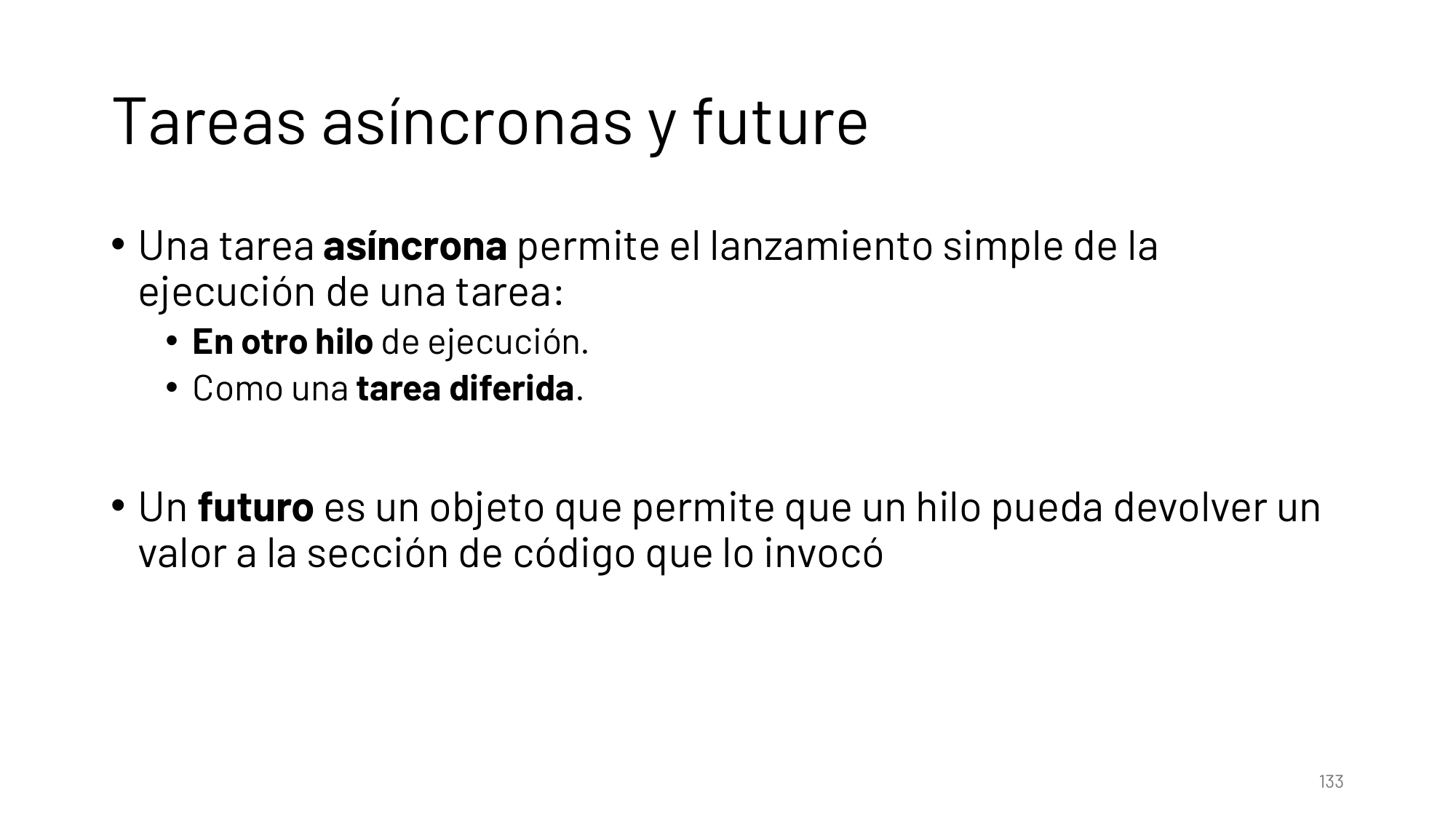

# Tareas asíncronas y future
Una tarea asíncrona permite el lanzamiento simple de la ejecución de una tarea:
En otro hilo de ejecución.
Como una tarea diferida.

Un futuro es un objeto que permite que un hilo pueda devolver un valor a la sección de código que lo invocó
133